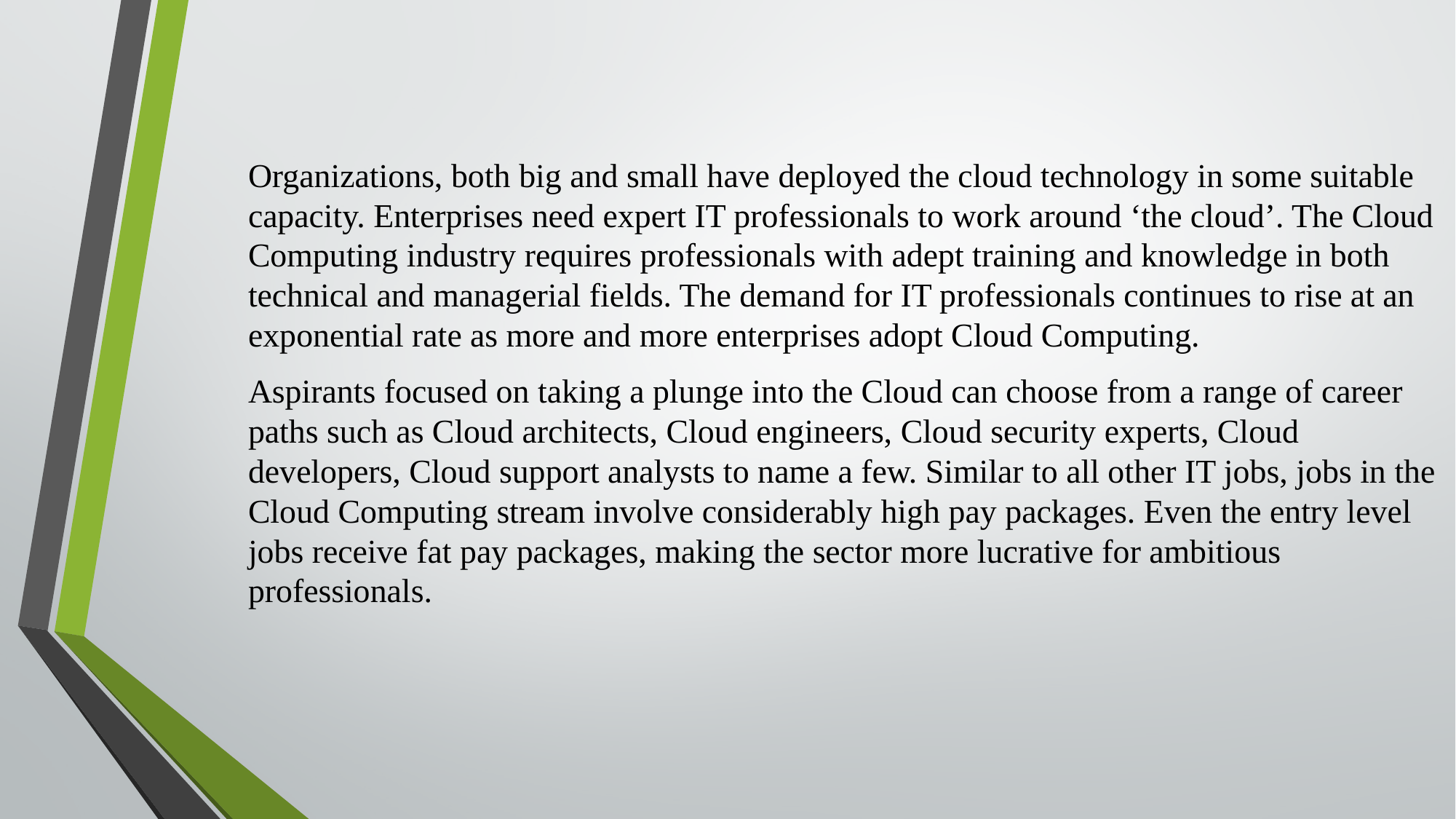

Organizations, both big and small have deployed the cloud technology in some suitable capacity. Enterprises need expert IT professionals to work around ‘the cloud’. The Cloud Computing industry requires professionals with adept training and knowledge in both technical and managerial fields. The demand for IT professionals continues to rise at an exponential rate as more and more enterprises adopt Cloud Computing.
Aspirants focused on taking a plunge into the Cloud can choose from a range of career paths such as Cloud architects, Cloud engineers, Cloud security experts, Cloud developers, Cloud support analysts to name a few. Similar to all other IT jobs, jobs in the Cloud Computing stream involve considerably high pay packages. Even the entry level jobs receive fat pay packages, making the sector more lucrative for ambitious professionals.